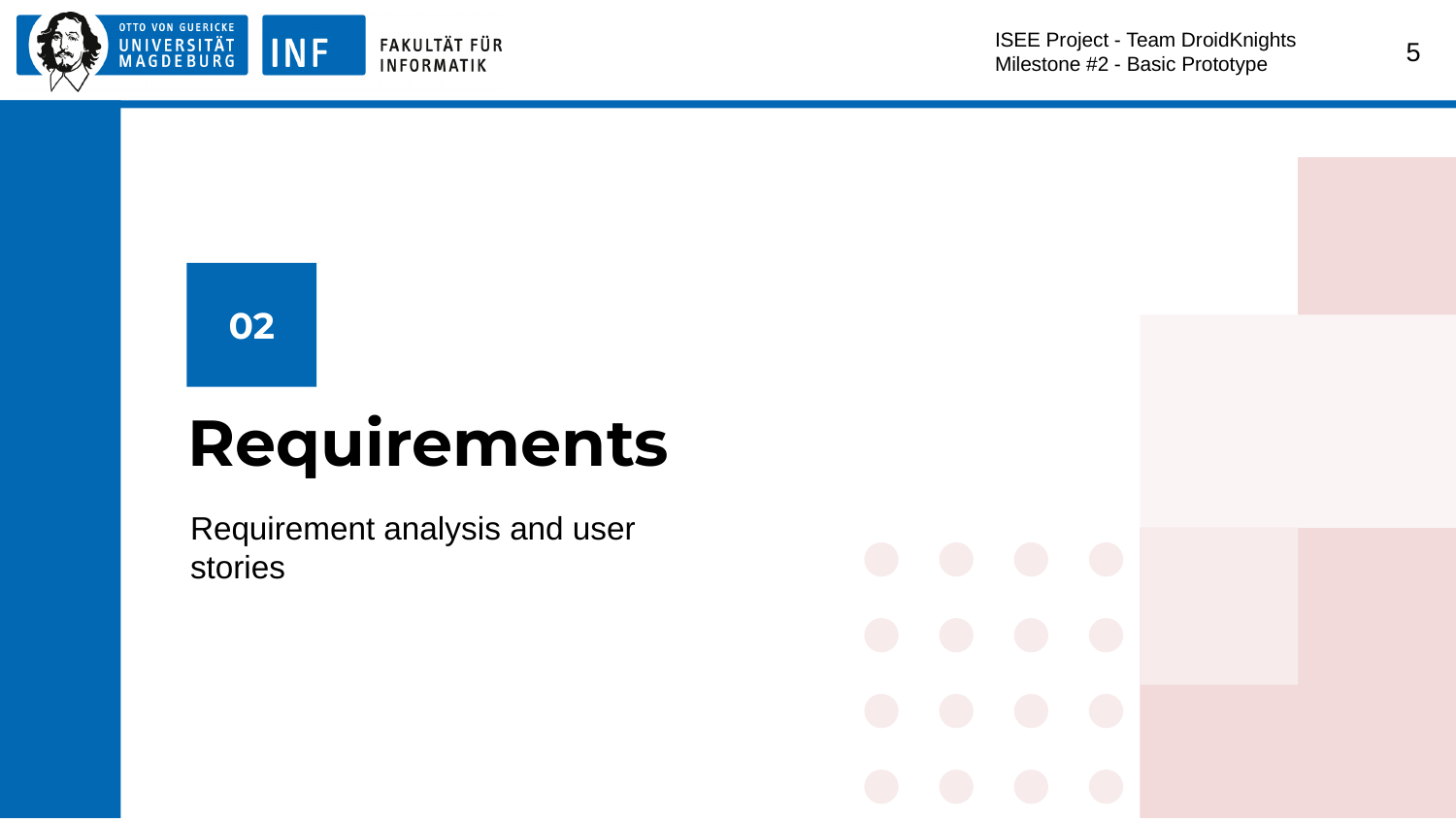

ISEE Project - Team DroidKnights
Milestone #2 - Basic Prototype
5
02
# Requirements
Requirement analysis and user stories